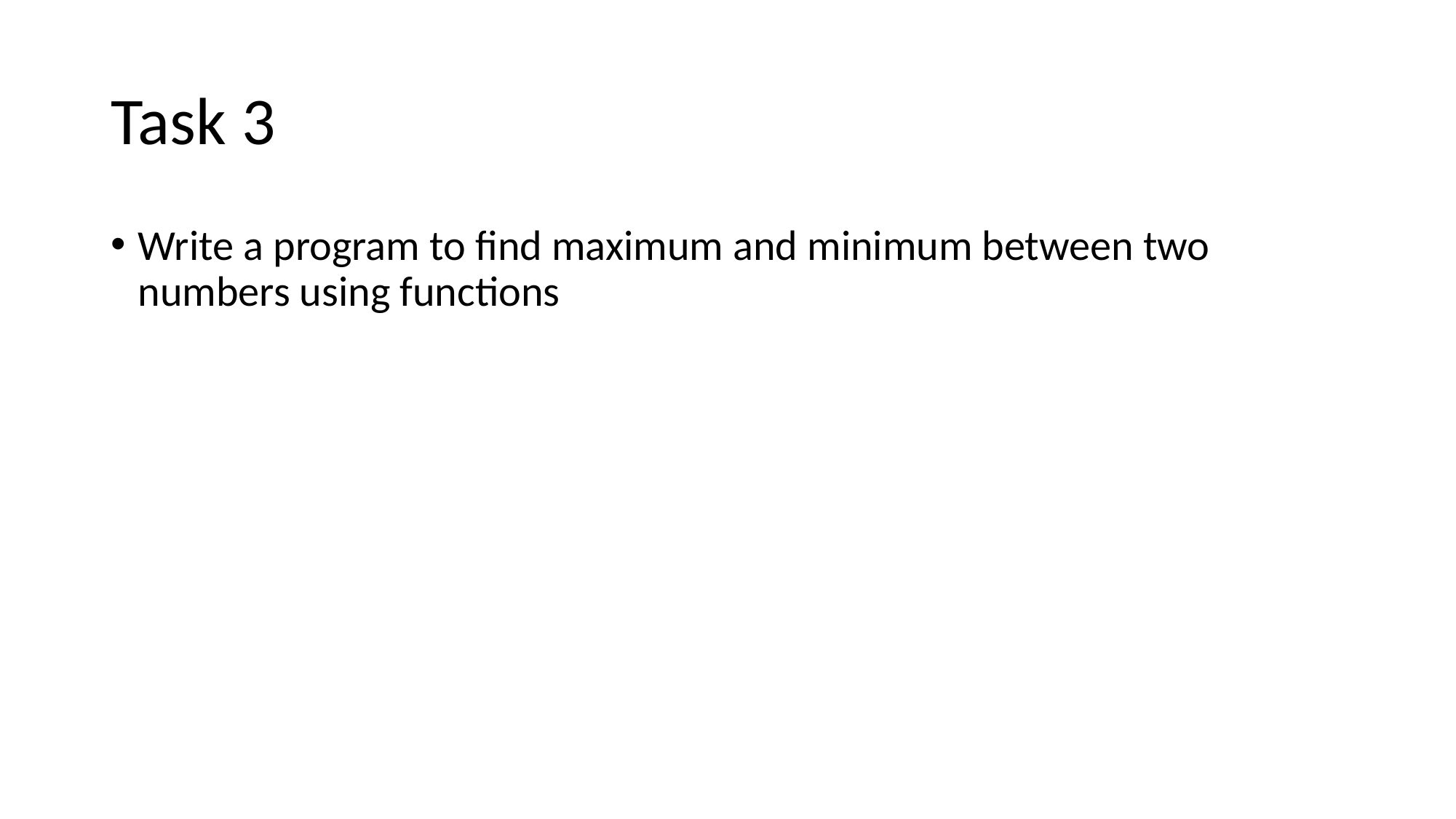

# Task 3
Write a program to find maximum and minimum between two numbers using functions